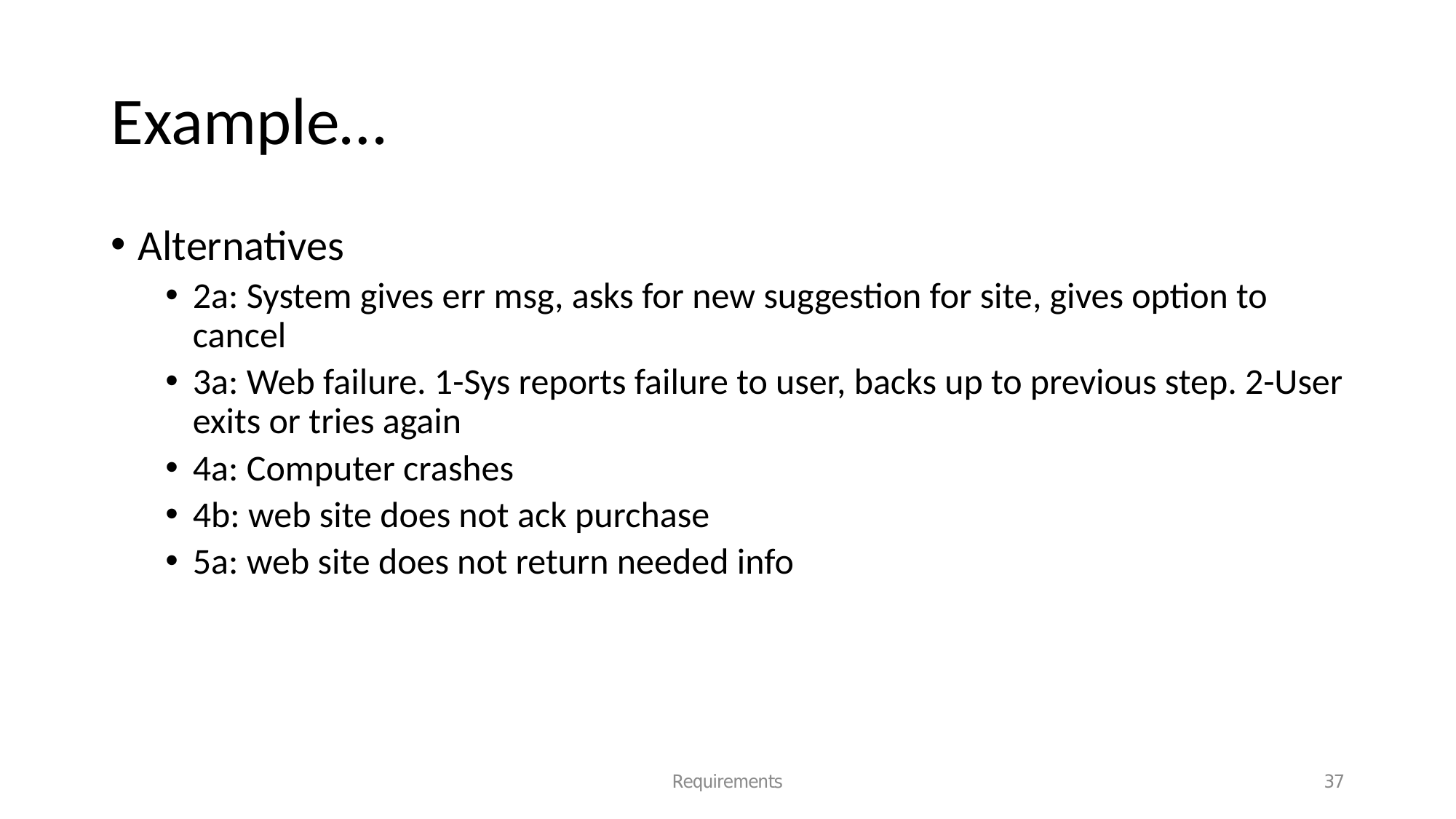

# Example…
Alternatives
2a: System gives err msg, asks for new suggestion for site, gives option to cancel
3a: Web failure. 1-Sys reports failure to user, backs up to previous step. 2-User exits or tries again
4a: Computer crashes
4b: web site does not ack purchase
5a: web site does not return needed info

Requirements
37